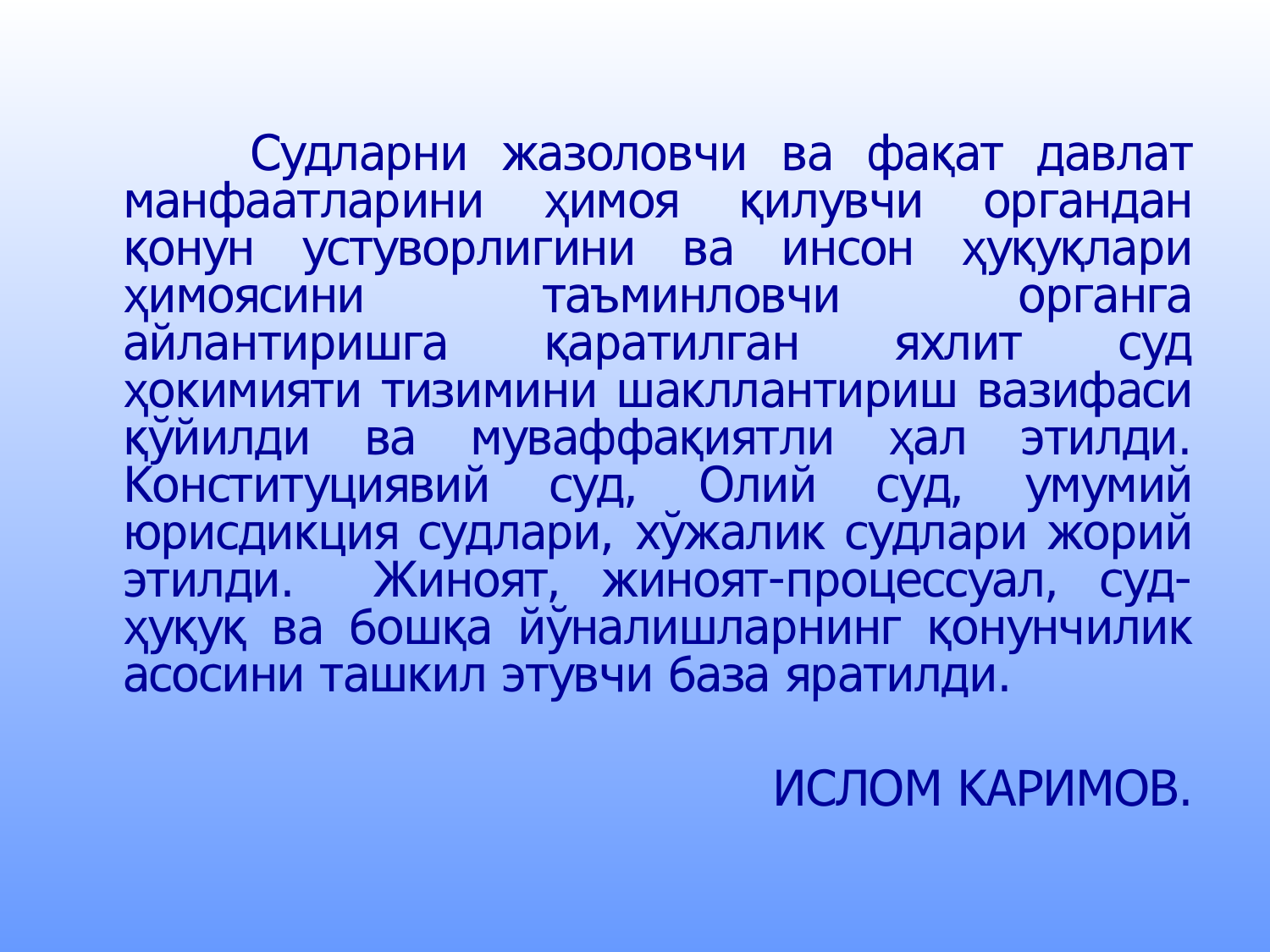

Судларни жазоловчи ва фақат давлат манфаатларини ҳимоя қилувчи органдан қонун устуворлигини ва инсон ҳуқуқлари ҳимоясини таъминловчи органга айлантиришга қаратилган яхлит суд ҳокимияти тизимини шакллантириш вазифаси қўйилди ва муваффақиятли ҳал этилди. Конституциявий суд, Олий суд, умумий юрисдикция судлари, хўжалик судлари жорий этилди.  Жиноят, жиноят-процессуал, суд-ҳуқуқ ва бошқа йўналишларнинг қонунчилик асосини ташкил этувчи база яратилди.

ИСЛОМ КАРИМОВ.